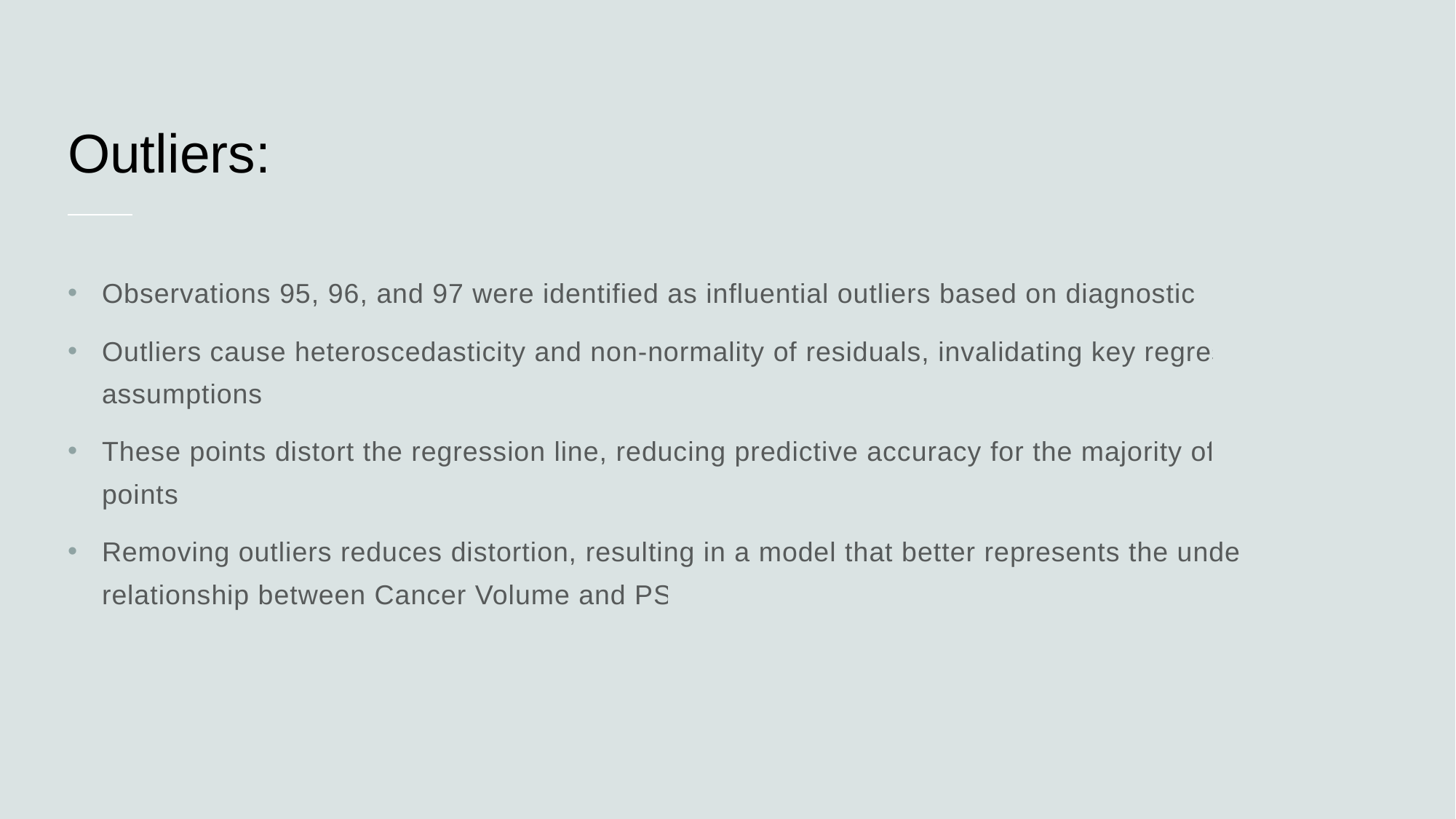

# Outliers:
Observations 95, 96, and 97 were identified as influential outliers based on diagnostic plots
Outliers cause heteroscedasticity and non-normality of residuals, invalidating key regression assumptions.
These points distort the regression line, reducing predictive accuracy for the majority of data points.
Removing outliers reduces distortion, resulting in a model that better represents the underlying relationship between Cancer Volume and PSA.